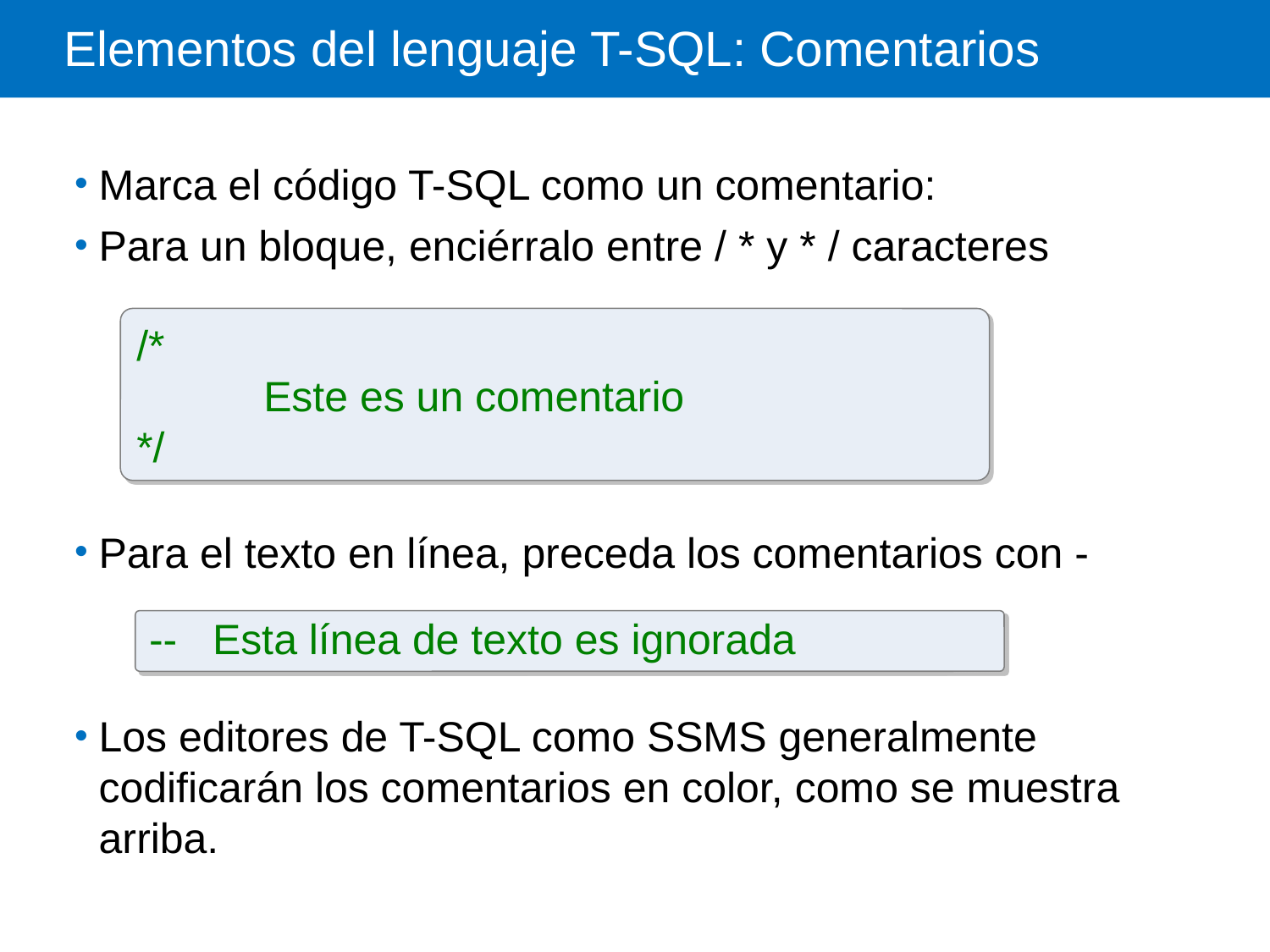

# Elementos del lenguaje T-SQL: Comentarios
Marca el código T-SQL como un comentario:
Para un bloque, enciérralo entre / * y * / caracteres

Para el texto en línea, preceda los comentarios con -

Los editores de T-SQL como SSMS generalmente codificarán los comentarios en color, como se muestra arriba.
/*
	Este es un comentario
*/
--	Esta línea de texto es ignorada